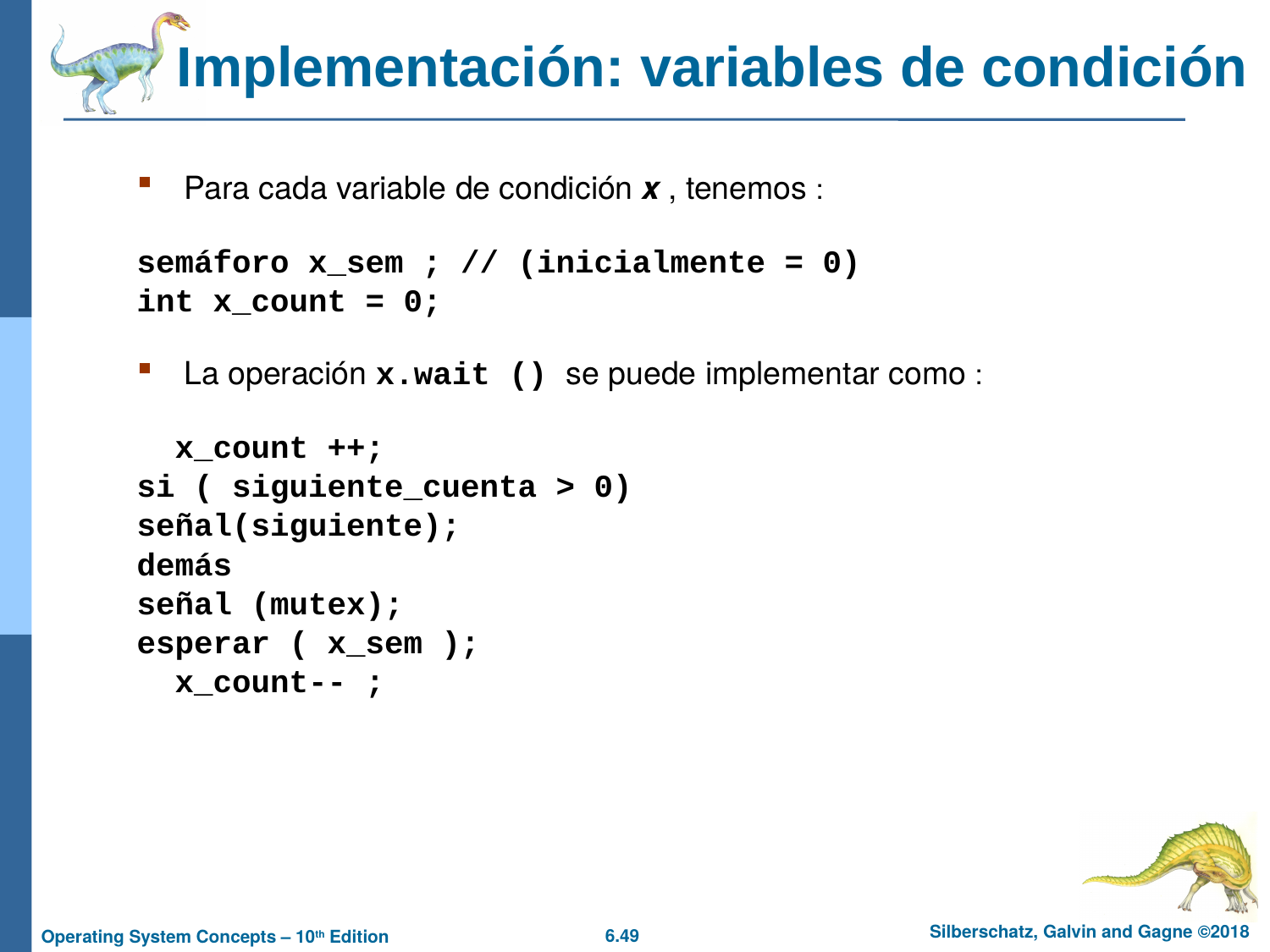

# Implementación: variables de condición
Para cada variable de condición x , tenemos :

semáforo x_sem ; // (inicialmente = 0)
int x_count = 0;
La operación x.wait () se puede implementar como :

  x_count ++;
si ( siguiente_cuenta > 0)
señal(siguiente);
demás
señal (mutex);
esperar ( x_sem );
  x_count-- ;